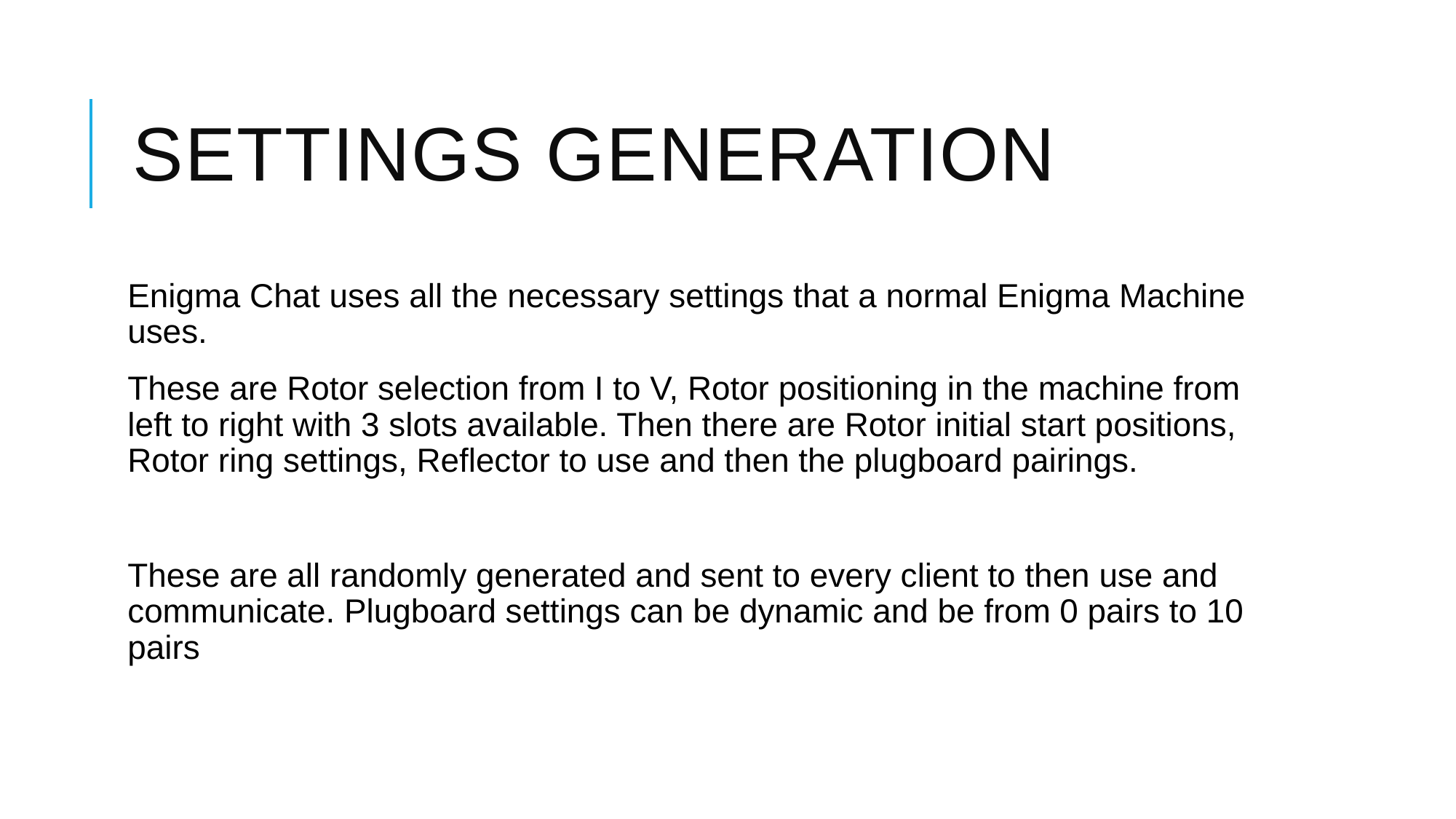

# Settings Generation
Enigma Chat uses all the necessary settings that a normal Enigma Machine uses.
These are Rotor selection from I to V, Rotor positioning in the machine from left to right with 3 slots available. Then there are Rotor initial start positions, Rotor ring settings, Reflector to use and then the plugboard pairings.

These are all randomly generated and sent to every client to then use and communicate. Plugboard settings can be dynamic and be from 0 pairs to 10 pairs